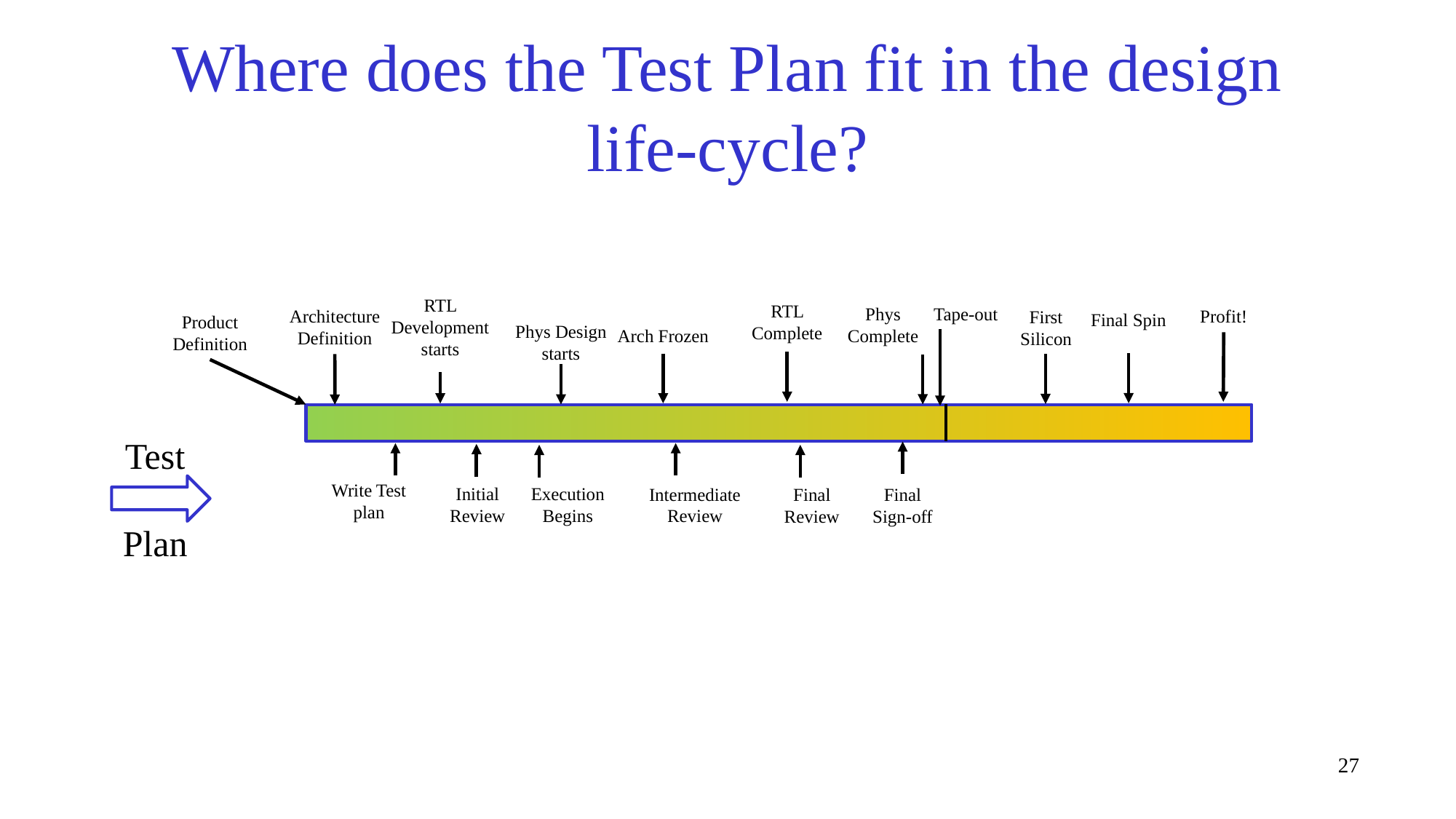

# Where does the Test Plan fit in the design life-cycle?
RTL Development starts
RTL Complete
Tape-out
Phys Complete
Architecture Definition
Profit!
First
Silicon
Final Spin
Product Definition
Phys Design starts
Arch Frozen

Write Test plan
Test
 Plan
Execution Begins
Initial Review
Intermediate Review
Final
Sign-off
Final Review